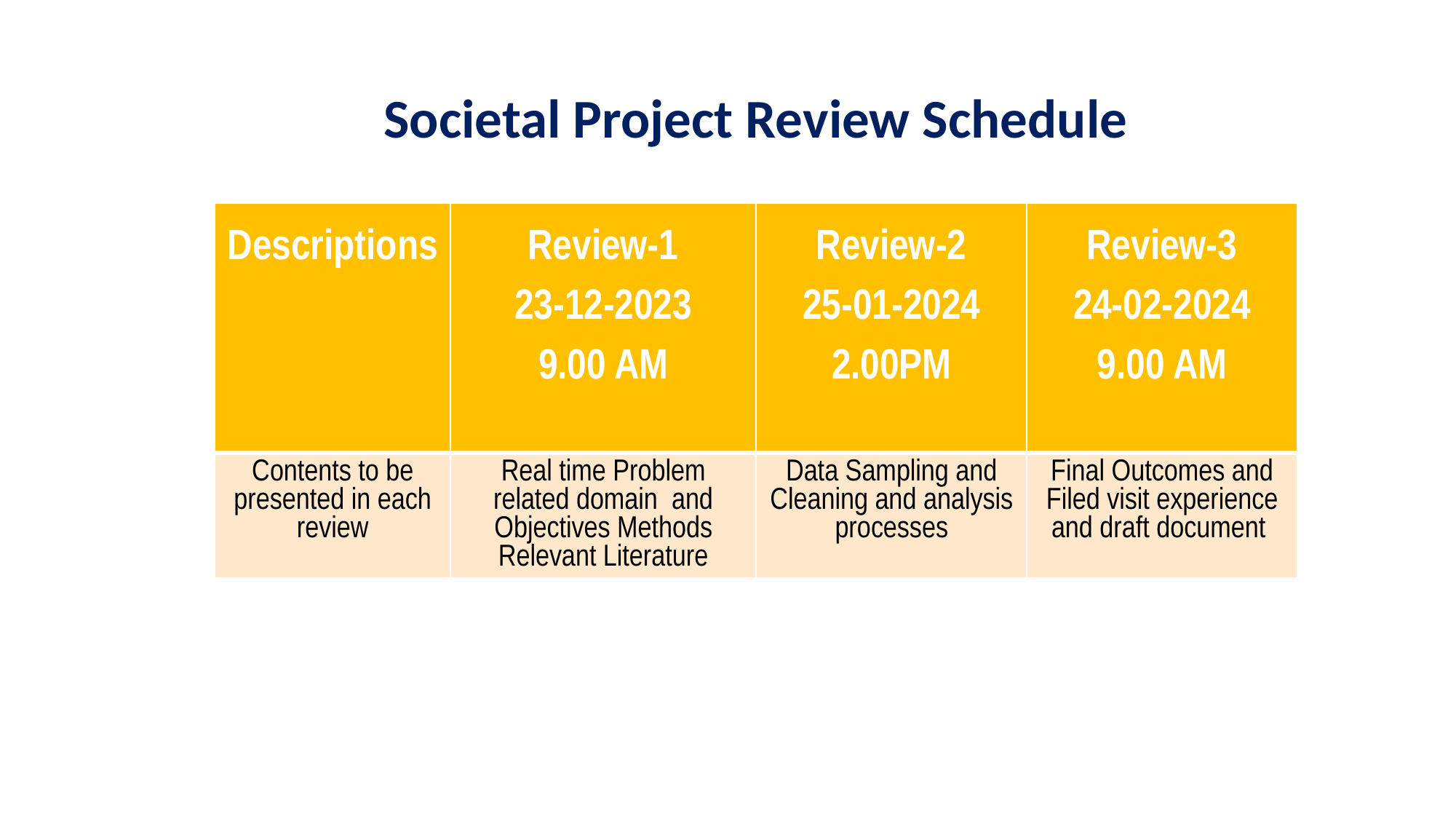

Societal Project Review Schedule
| Descriptions | Review-1 23-12-2023 9.00 AM | Review-2 25-01-2024 2.00PM | Review-3 24-02-2024 9.00 AM |
| --- | --- | --- | --- |
| Contents to be presented in each review | Real time Problem related domain and Objectives Methods Relevant Literature | Data Sampling and Cleaning and analysis processes | Final Outcomes and Filed visit experience and draft document |